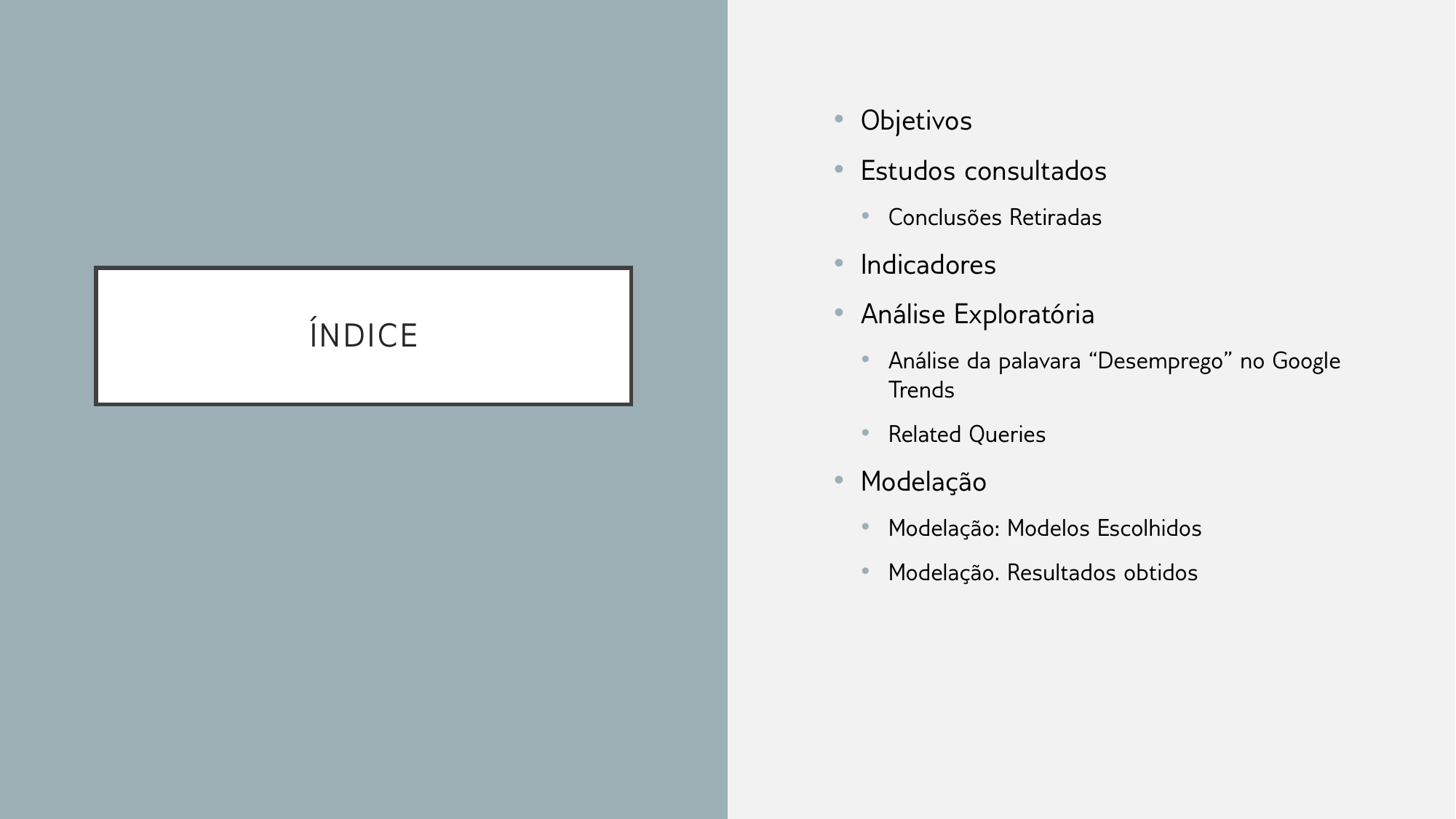

Objetivos
Estudos consultados
Conclusões Retiradas
Indicadores
Análise Exploratória
Análise da palavara “Desemprego” no Google
Trends
Related Queries
Modelação
Modelação: Modelos Escolhidos
Modelação. Resultados obtidos
# Índice